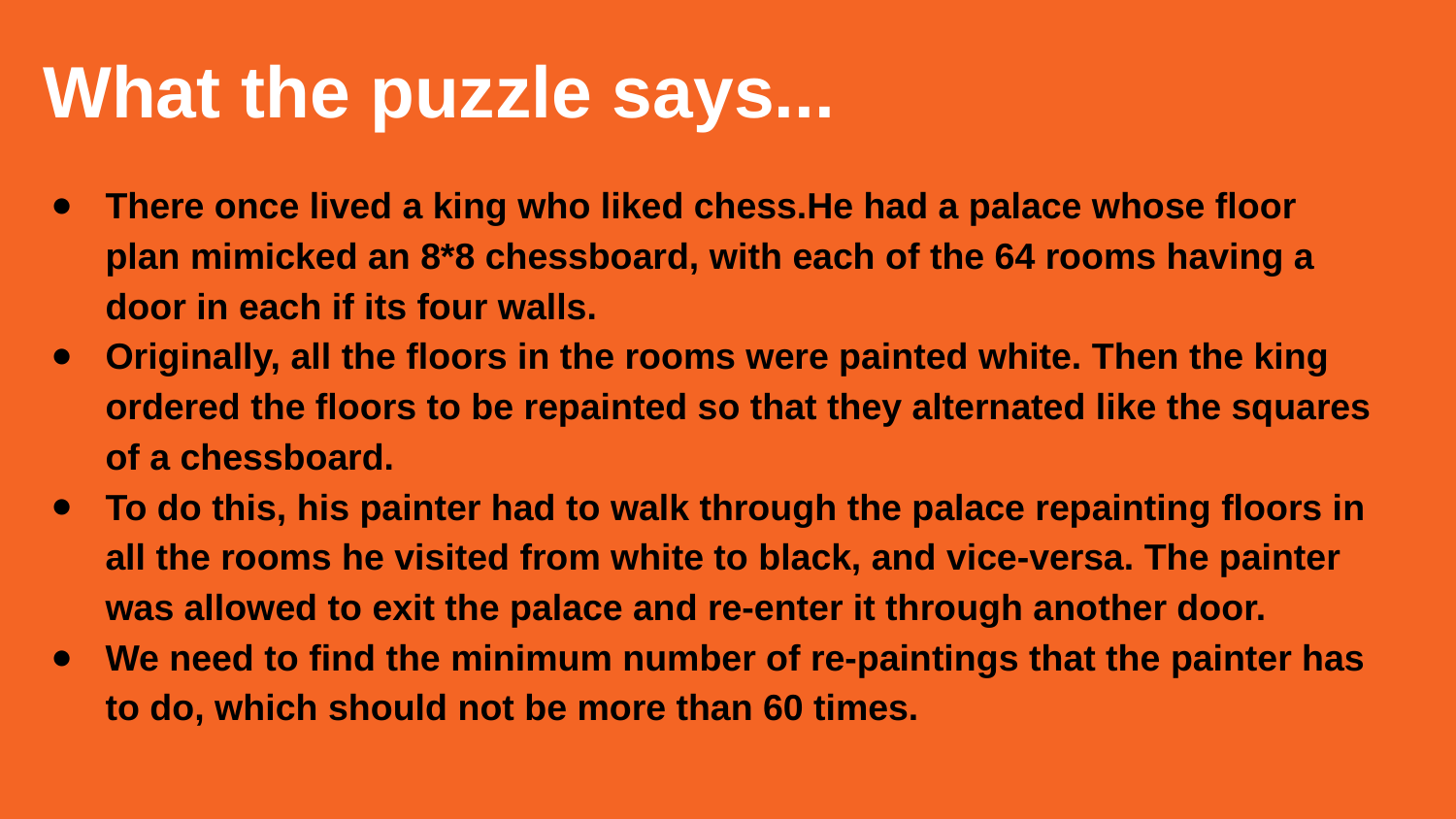

What the puzzle says...
There once lived a king who liked chess.He had a palace whose floor plan mimicked an 8*8 chessboard, with each of the 64 rooms having a door in each if its four walls.
Originally, all the floors in the rooms were painted white. Then the king ordered the floors to be repainted so that they alternated like the squares of a chessboard.
To do this, his painter had to walk through the palace repainting floors in all the rooms he visited from white to black, and vice-versa. The painter was allowed to exit the palace and re-enter it through another door.
We need to find the minimum number of re-paintings that the painter has to do, which should not be more than 60 times.